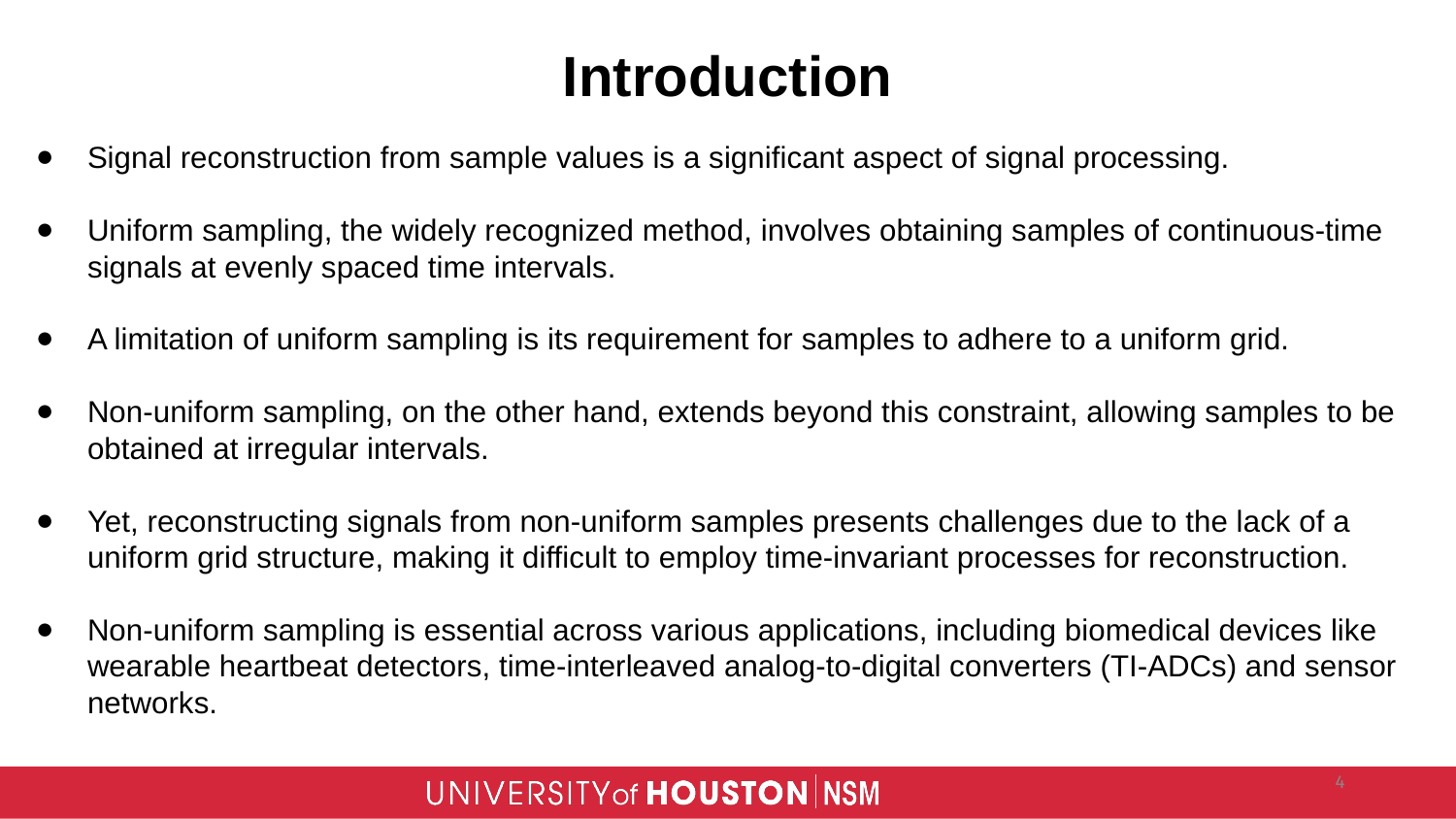

# Introduction
Signal reconstruction from sample values is a significant aspect of signal processing.

Uniform sampling, the widely recognized method, involves obtaining samples of continuous-time signals at evenly spaced time intervals.

A limitation of uniform sampling is its requirement for samples to adhere to a uniform grid.

Non-uniform sampling, on the other hand, extends beyond this constraint, allowing samples to be obtained at irregular intervals.

Yet, reconstructing signals from non-uniform samples presents challenges due to the lack of a uniform grid structure, making it difficult to employ time-invariant processes for reconstruction.

Non-uniform sampling is essential across various applications, including biomedical devices like wearable heartbeat detectors, time-interleaved analog-to-digital converters (TI-ADCs) and sensor networks.

4